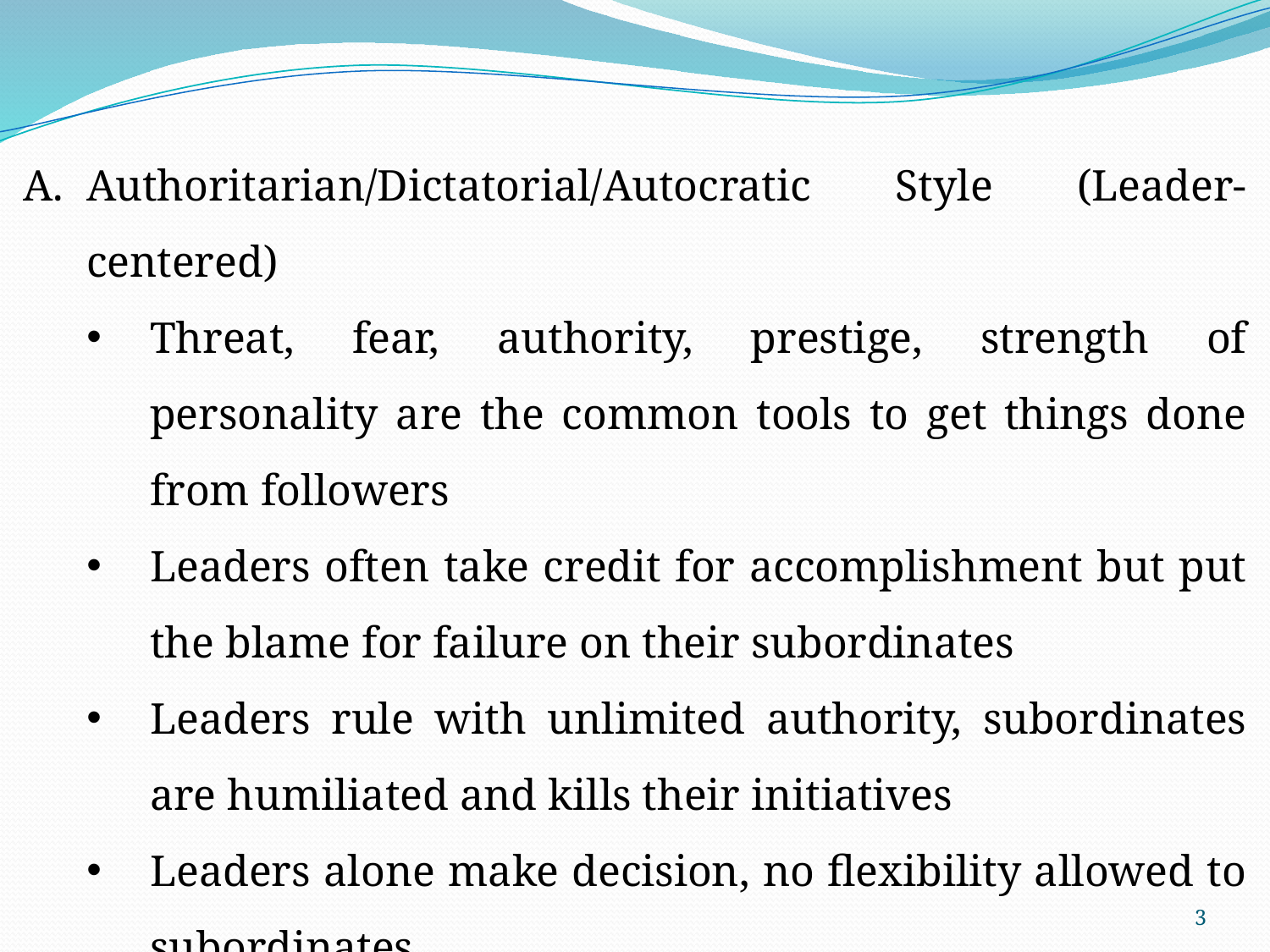

Authoritarian/Dictatorial/Autocratic Style (Leader-centered)
Threat, fear, authority, prestige, strength of personality are the common tools to get things done from followers
Leaders often take credit for accomplishment but put the blame for failure on their subordinates
Leaders rule with unlimited authority, subordinates are humiliated and kills their initiatives
Leaders alone make decision, no flexibility allowed to subordinates
Suitable for urgency
3